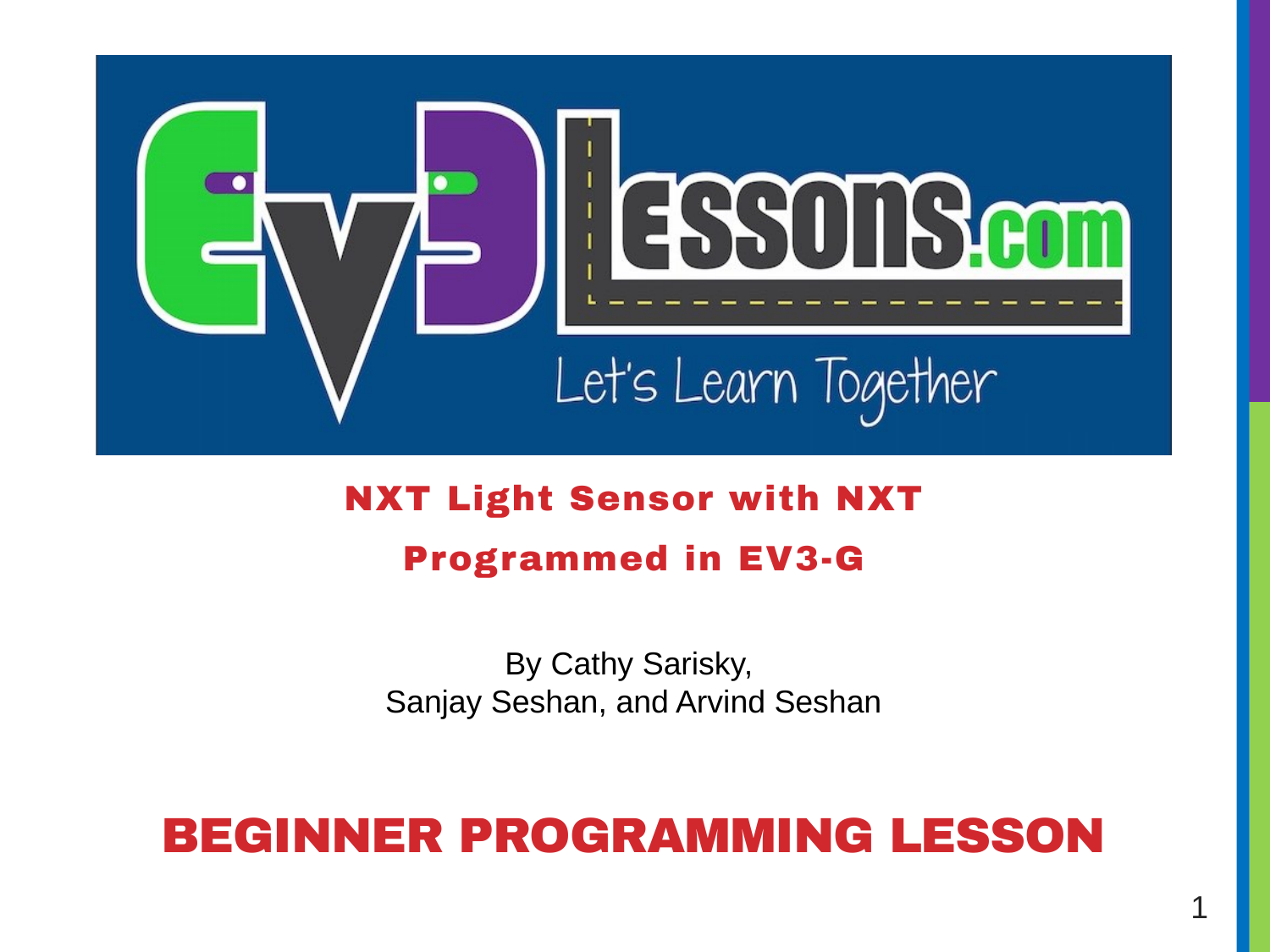

NXT Light Sensor with NXT
Programmed in EV3-G
# BEGINNER PROGRAMMING LESSON
1